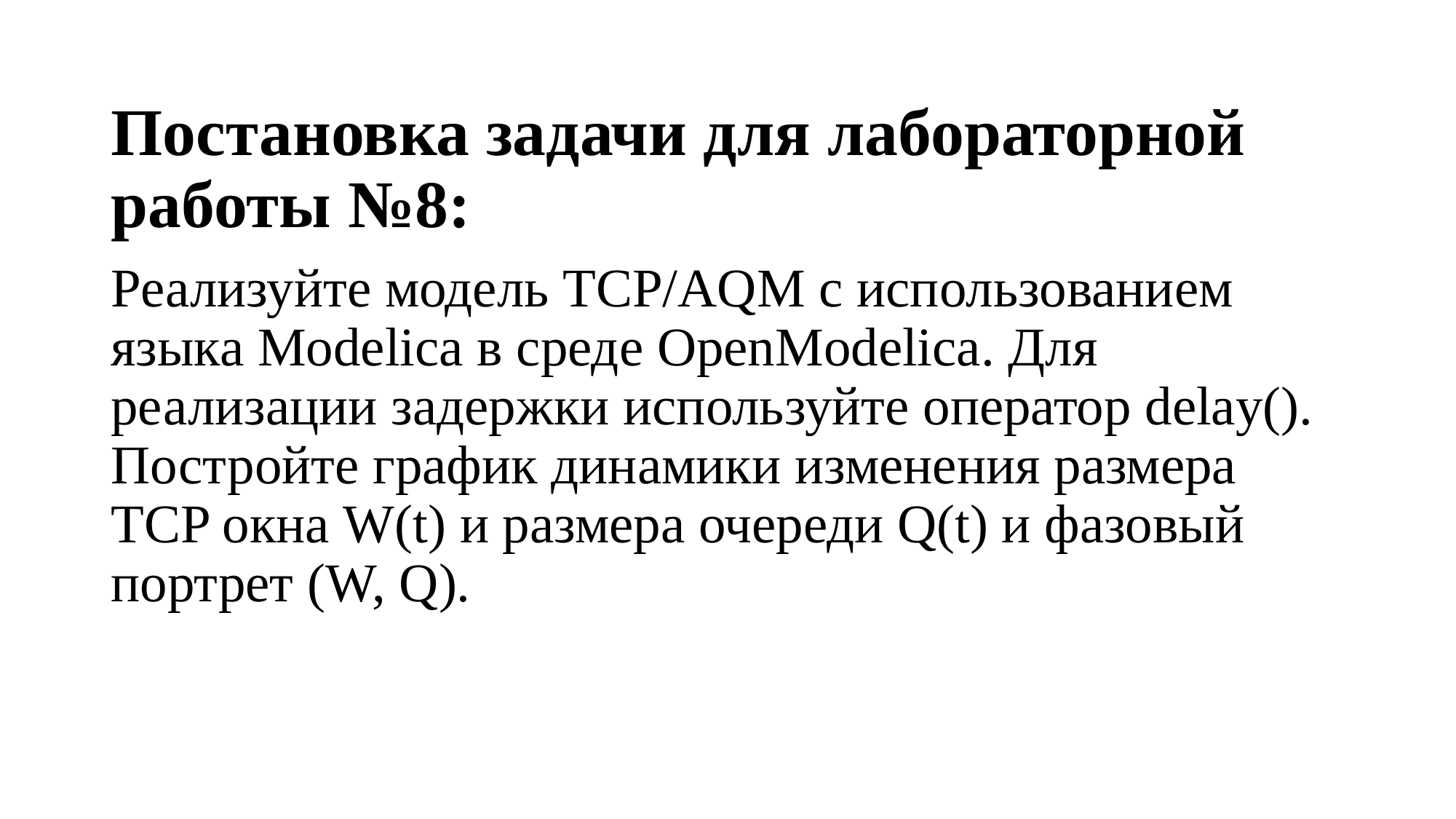

Постановка задачи для лабораторной работы №8:
Реализуйте модель TCP/AQM с использованием языка Modelica в среде OpenModelica. Для реализации задержки используйте оператор delay(). Постройте график динамики изменения размера TCP окна W(t) и размера очереди Q(t) и фазовый портрет (W, Q).